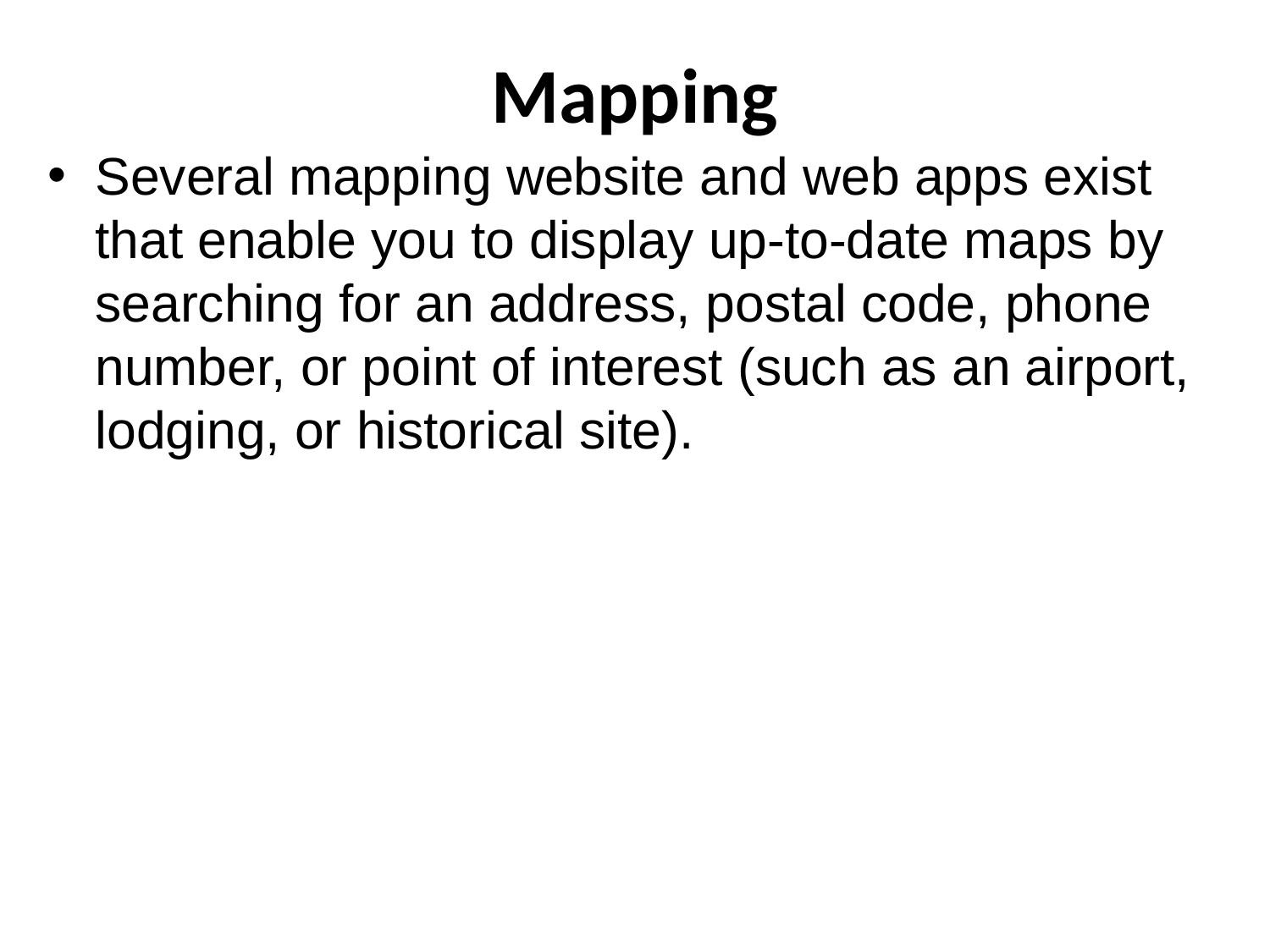

# Mapping
Several mapping website and web apps exist that enable you to display up-to-date maps by searching for an address, postal code, phone number, or point of interest (such as an airport, lodging, or historical site).